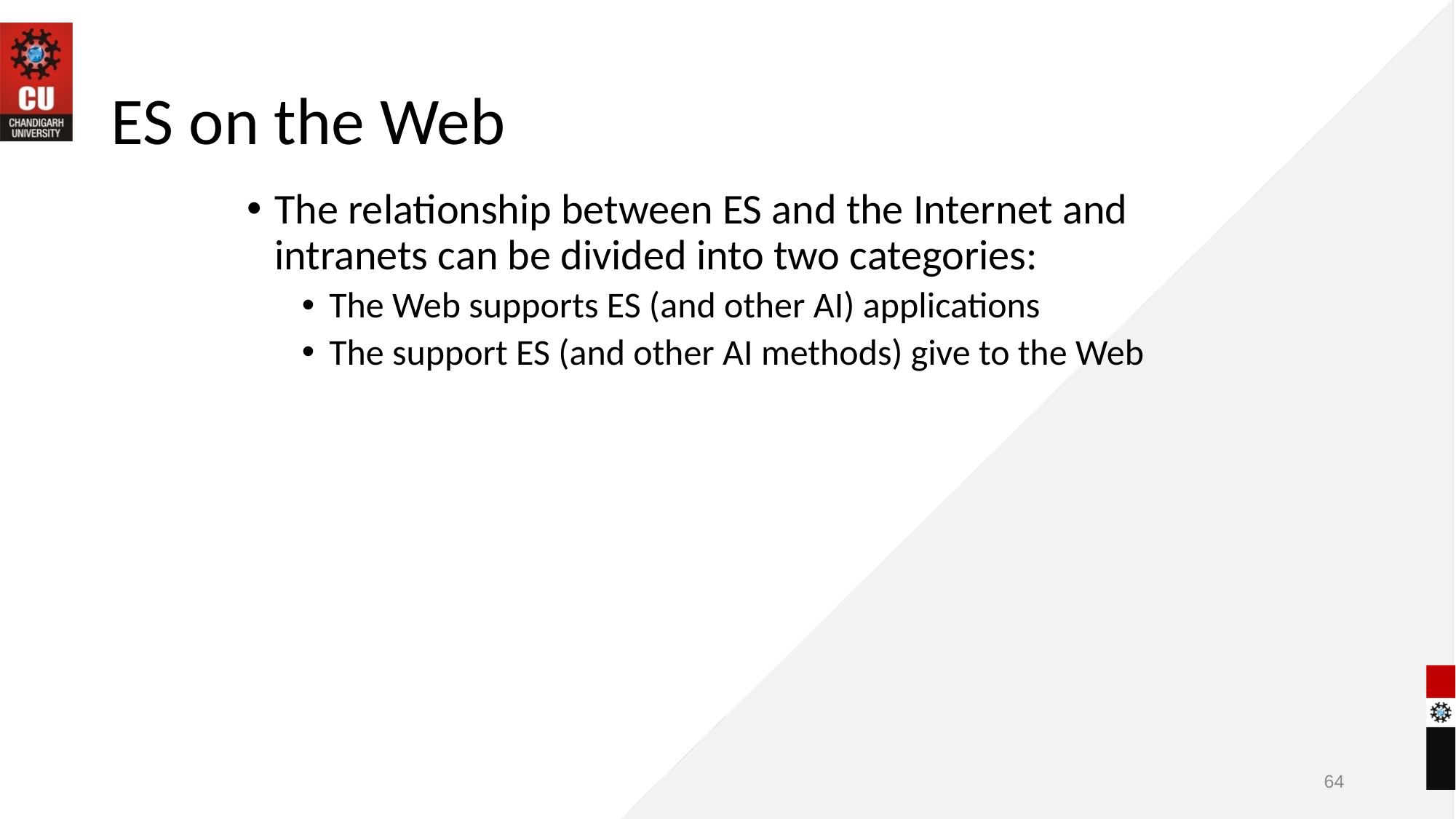

# ES on the Web
The relationship between ES and the Internet and intranets can be divided into two categories:
The Web supports ES (and other AI) applications
The support ES (and other AI methods) give to the Web
64